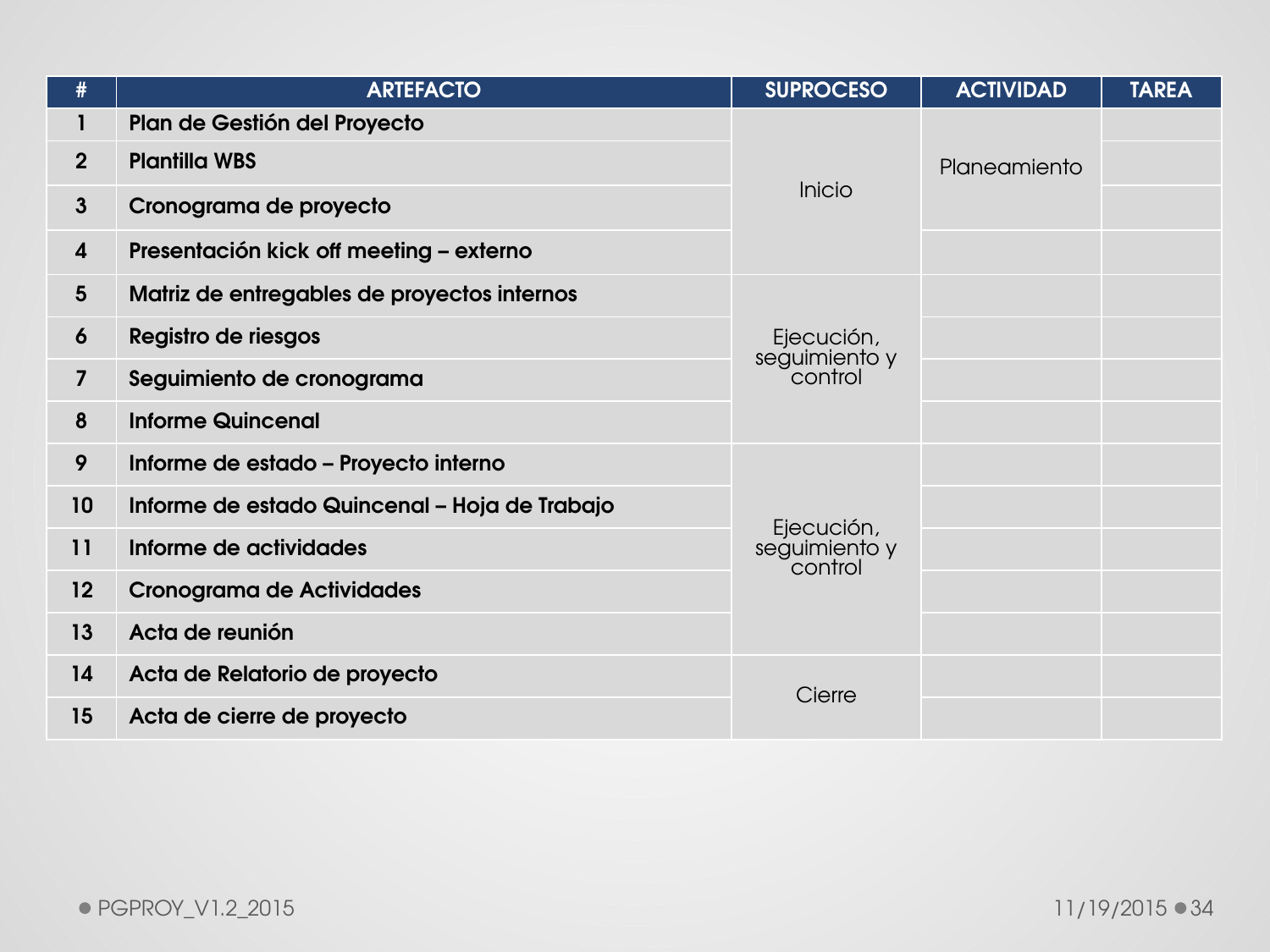

| # | ARTEFACTO | SUPROCESO | ACTIVIDAD | TAREA |
| --- | --- | --- | --- | --- |
| 1 | Plan de Gestión del Proyecto | Inicio | Planeamiento |  |
| 2 | Plantilla WBS |  |  |  |
| 3 | Cronograma de proyecto |  |  |  |
| 4 | Presentación kick off meeting – externo |  |  |  |
| 5 | Matriz de entregables de proyectos internos | Ejecución, seguimiento y control |  |  |
| 6 | Registro de riesgos |  |  |  |
| 7 | Seguimiento de cronograma |  |  |  |
| 8 | Informe Quincenal |  |  |  |
| 9 | Informe de estado – Proyecto interno | Ejecución, seguimiento y control |  |  |
| 10 | Informe de estado Quincenal – Hoja de Trabajo |  |  |  |
| 11 | Informe de actividades |  |  |  |
| 12 | Cronograma de Actividades |  |  |  |
| 13 | Acta de reunión |  |  |  |
| 14 | Acta de Relatorio de proyecto | Cierre |  |  |
| 15 | Acta de cierre de proyecto |  |  |  |
PGPROY_V1.2_2015
11/19/2015
34